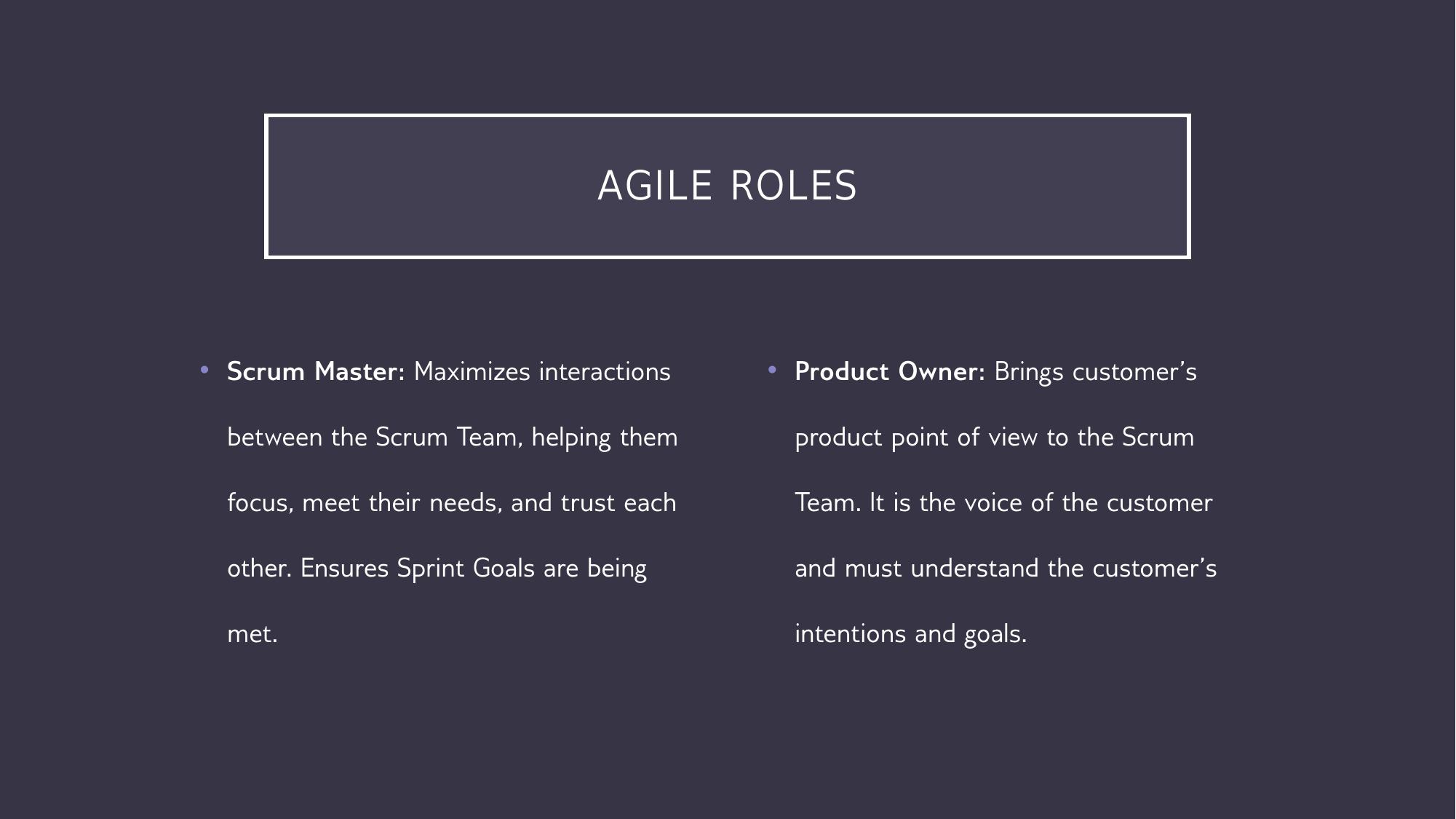

# Agile Roles
Scrum Master: Maximizes interactions between the Scrum Team, helping them focus, meet their needs, and trust each other. Ensures Sprint Goals are being met.
Product Owner: Brings customer’s product point of view to the Scrum Team. It is the voice of the customer and must understand the customer’s intentions and goals.